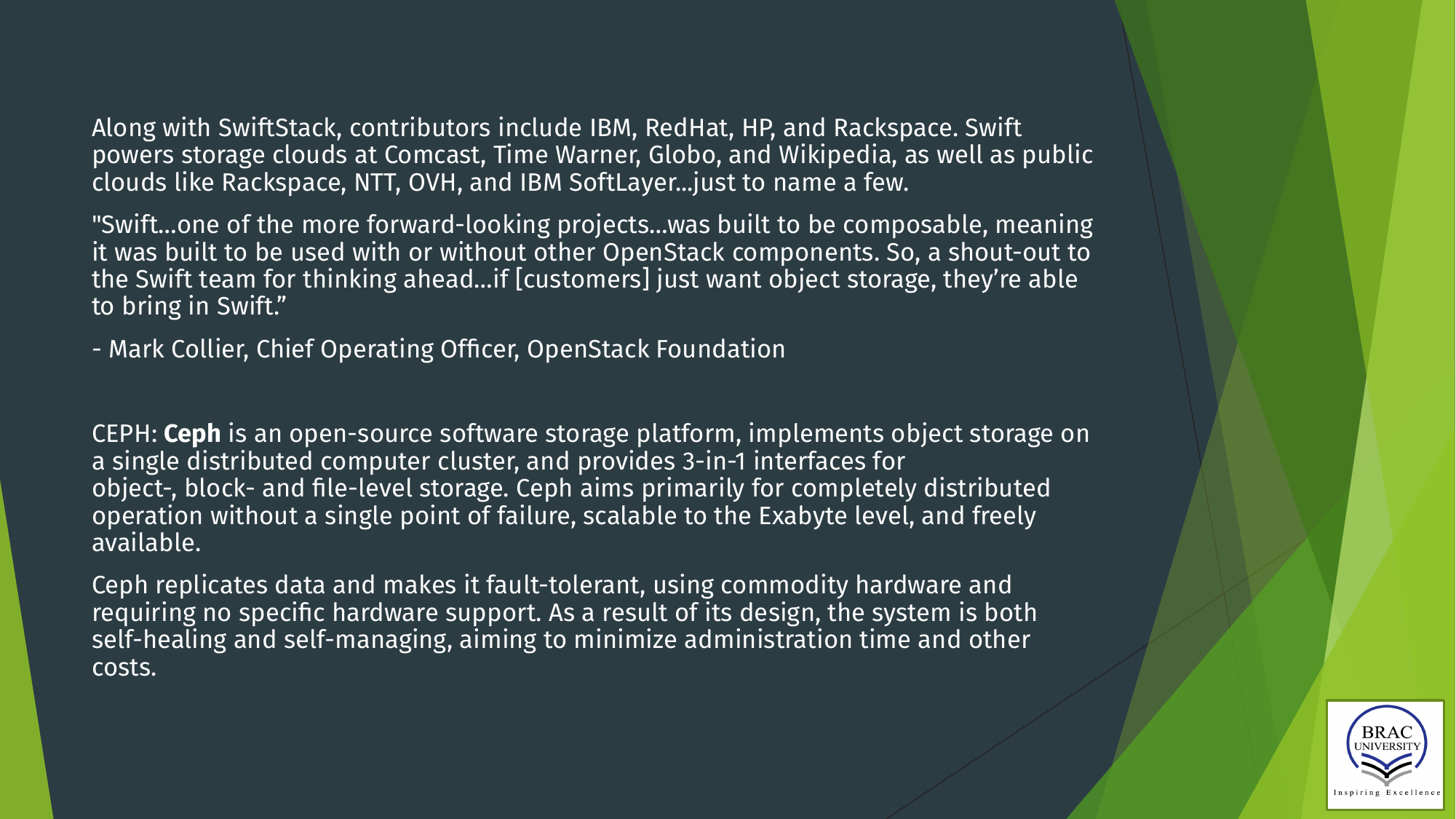

Along with SwiftStack, contributors include IBM, RedHat, HP, and Rackspace. Swift powers storage clouds at Comcast, Time Warner, Globo, and Wikipedia, as well as public clouds like Rackspace, NTT, OVH, and IBM SoftLayer...just to name a few.
"Swift…one of the more forward-looking projects…was built to be composable, meaning it was built to be used with or without other OpenStack components. So, a shout-out to the Swift team for thinking ahead…if [customers] just want object storage, they’re able to bring in Swift.”
- Mark Collier, Chief Operating Officer, OpenStack Foundation

CEPH: Ceph is an open-source software storage platform, implements object storage on a single distributed computer cluster, and provides 3-in-1 interfaces for object-, block- and file-level storage. Ceph aims primarily for completely distributed operation without a single point of failure, scalable to the Exabyte level, and freely available.
Ceph replicates data and makes it fault-tolerant, using commodity hardware and requiring no specific hardware support. As a result of its design, the system is both self-healing and self-managing, aiming to minimize administration time and other costs.